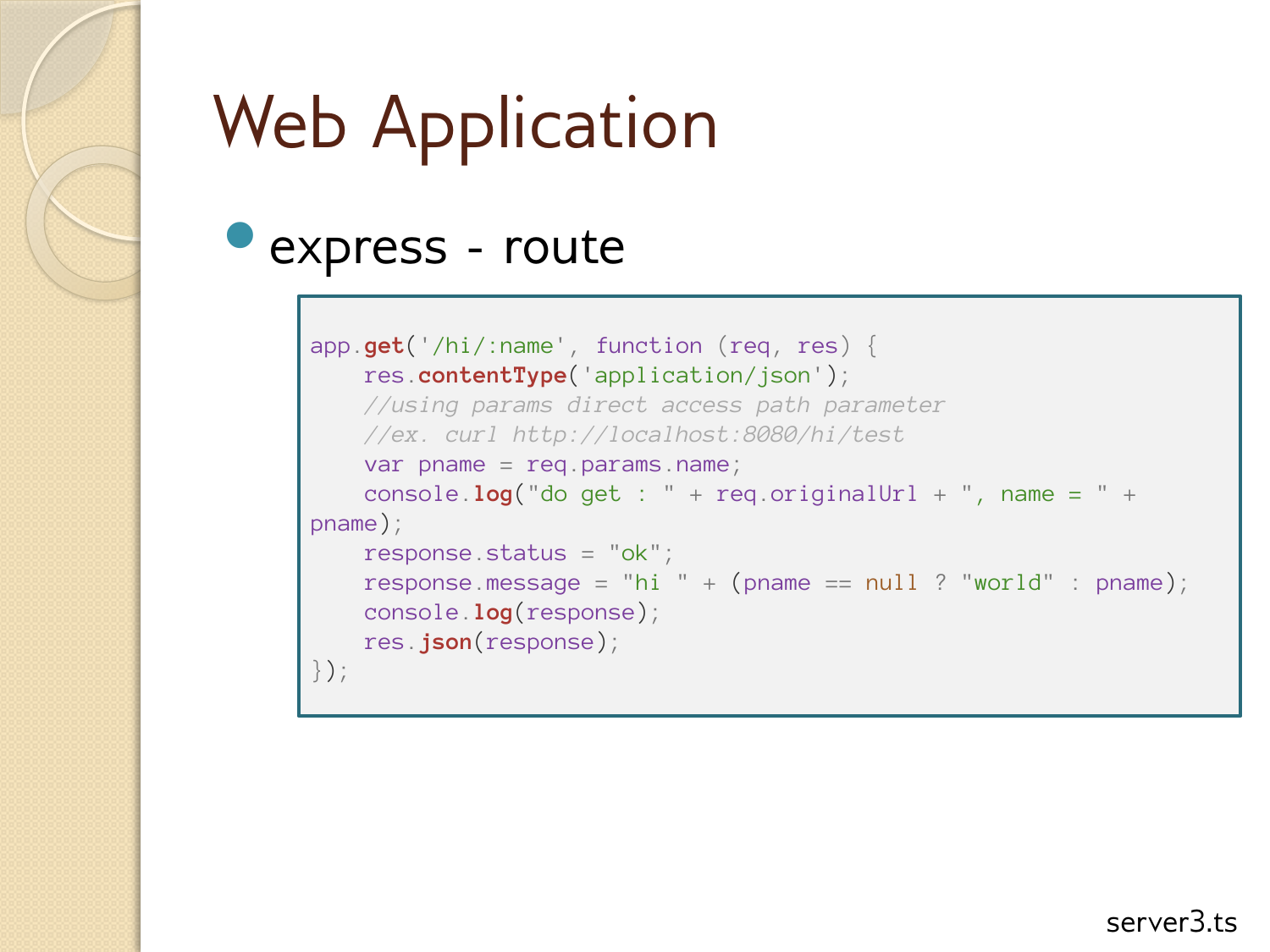

# Web Application
express - route

app.get('/hi/:name', function (req, res) {
    res.contentType('application/json');
    //using params direct access path parameter
    //ex. curl http://localhost:8080/hi/test
    var pname = req.params.name;
    console.log("do get : " + req.originalUrl + ", name = " + pname);
    response.status = "ok";
    response.message = "hi " + (pname == null ? "world" : pname);
    console.log(response);
    res.json(response);
});
server3.ts